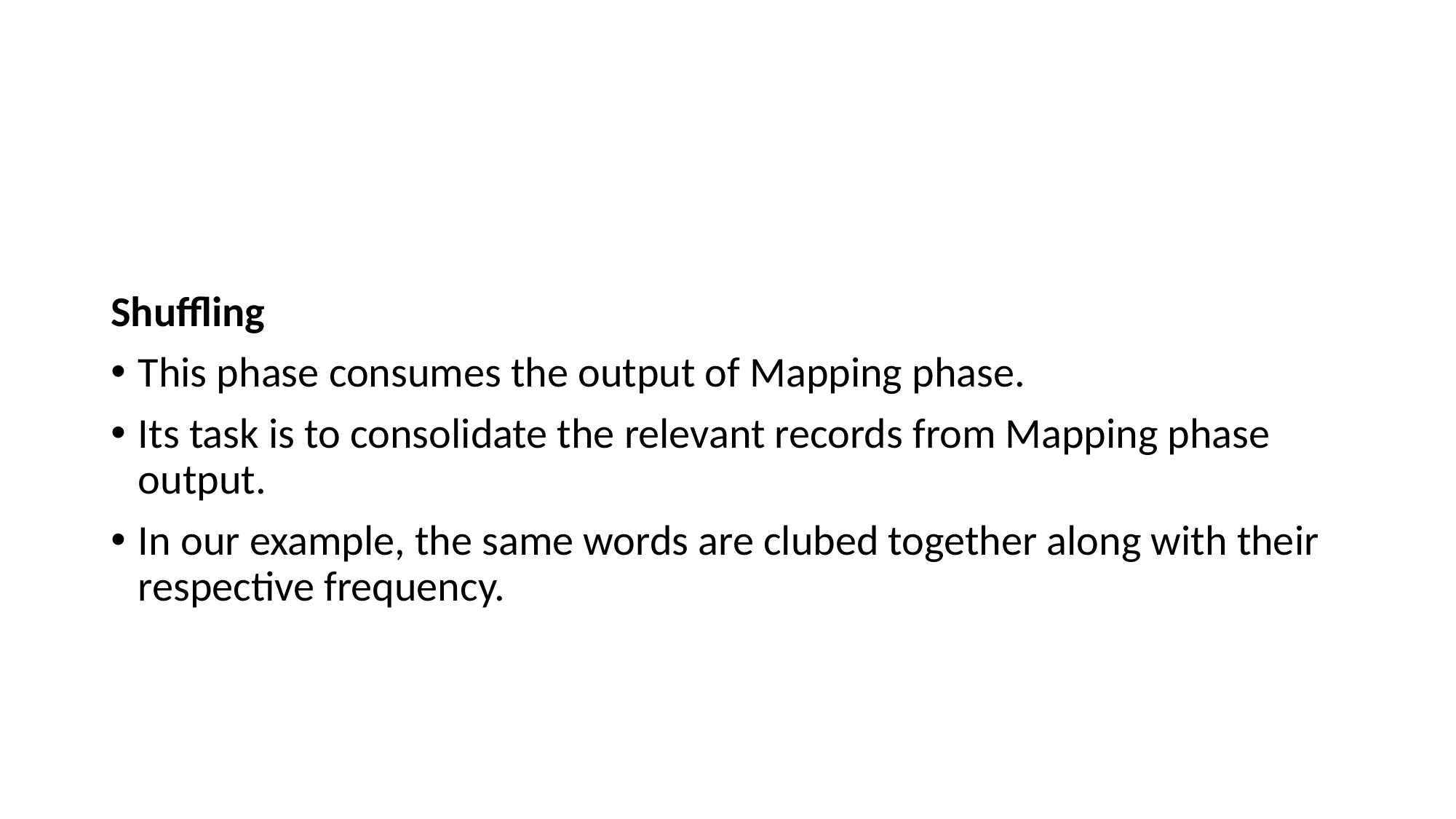

#

Shuffling
This phase consumes the output of Mapping phase.
Its task is to consolidate the relevant records from Mapping phase output.
In our example, the same words are clubed together along with their respective frequency.